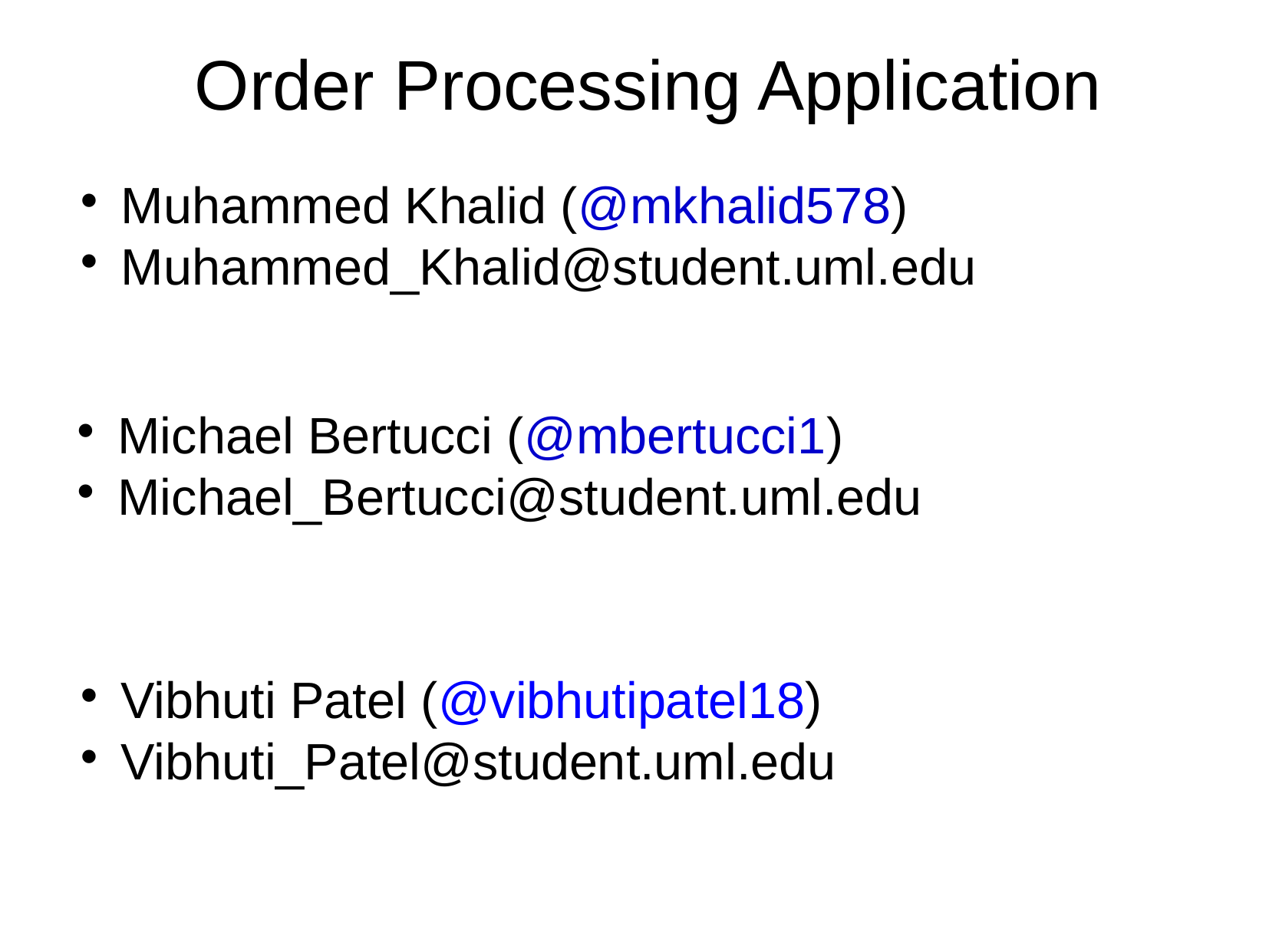

Order Processing Application
Muhammed Khalid (@mkhalid578)
Muhammed_Khalid@student.uml.edu
Michael Bertucci (@mbertucci1)
Michael_Bertucci@student.uml.edu
Vibhuti Patel (@vibhutipatel18)
Vibhuti_Patel@student.uml.edu